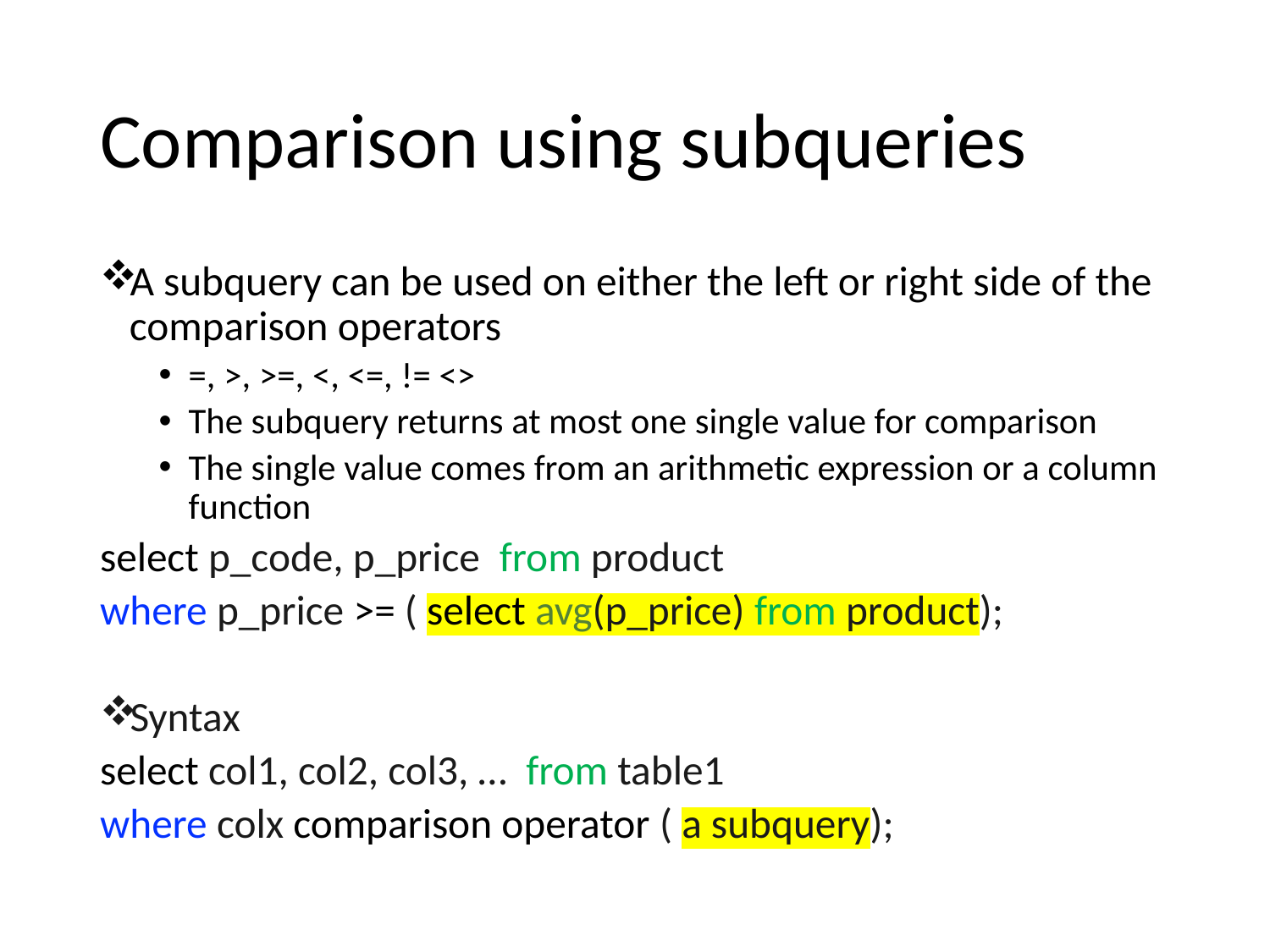

# Comparison using subqueries
A subquery can be used on either the left or right side of the comparison operators
=, >, >=, <, <=, != <>
The subquery returns at most one single value for comparison
The single value comes from an arithmetic expression or a column function
select p_code, p_price  from product
where p_price >= ( select avg(p_price) from product);

Syntax
select col1, col2, col3, …  from table1
where colx comparison operator ( a subquery);